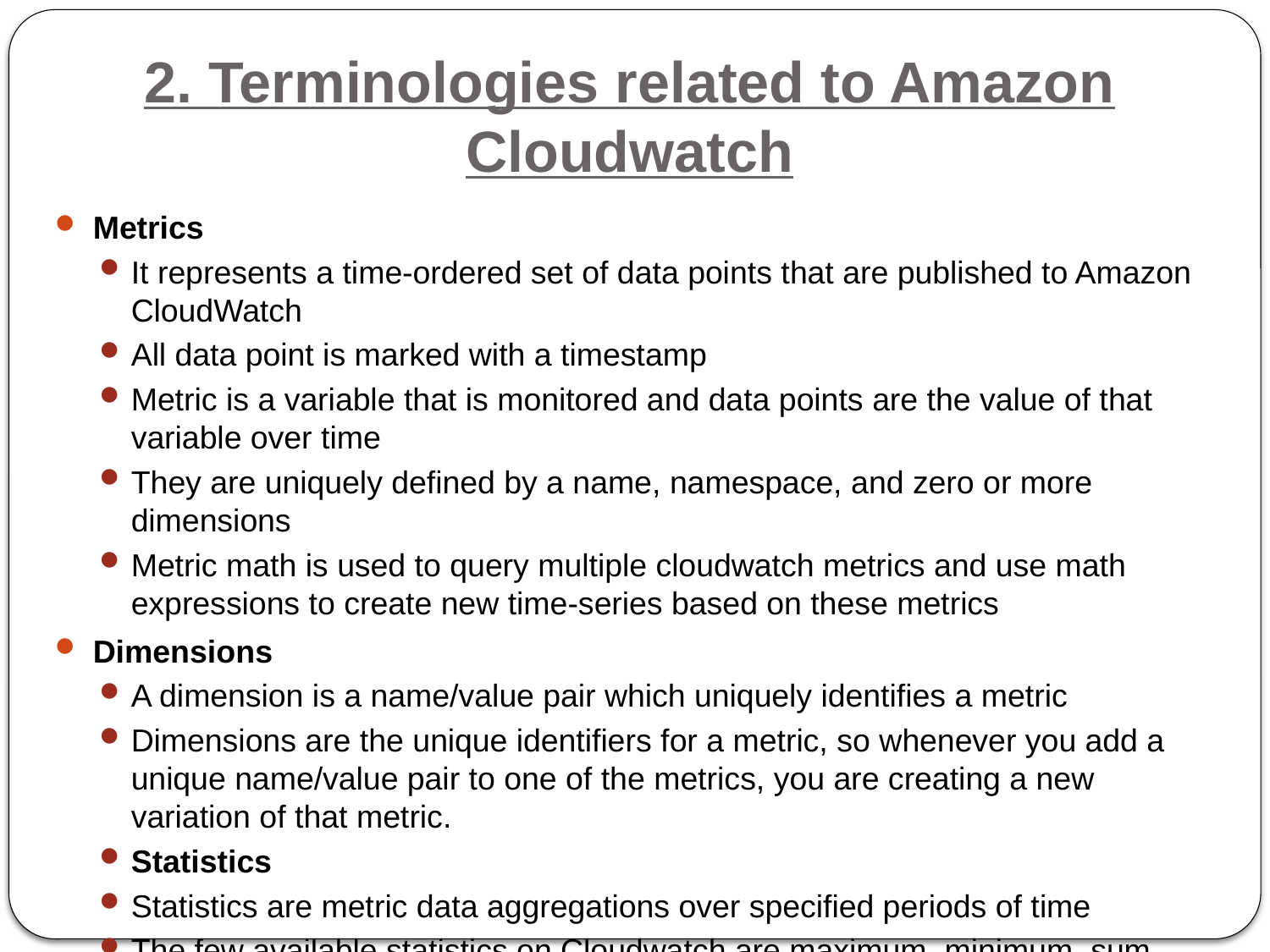

# 2. Terminologies related to Amazon Cloudwatch
Metrics
It represents a time-ordered set of data points that are published to Amazon CloudWatch
All data point is marked with a timestamp
Metric is a variable that is monitored and data points are the value of that variable over time
They are uniquely defined by a name, namespace, and zero or more dimensions
Metric math is used to query multiple cloudwatch metrics and use math expressions to create new time-series based on these metrics
Dimensions
A dimension is a name/value pair which uniquely identifies a metric
Dimensions are the unique identifiers for a metric, so whenever you add a unique name/value pair to one of the metrics, you are creating a new variation of that metric.
Statistics
Statistics are metric data aggregations over specified periods of time
The few available statistics on Cloudwatch are maximum, minimum, sum, average, and sample count.